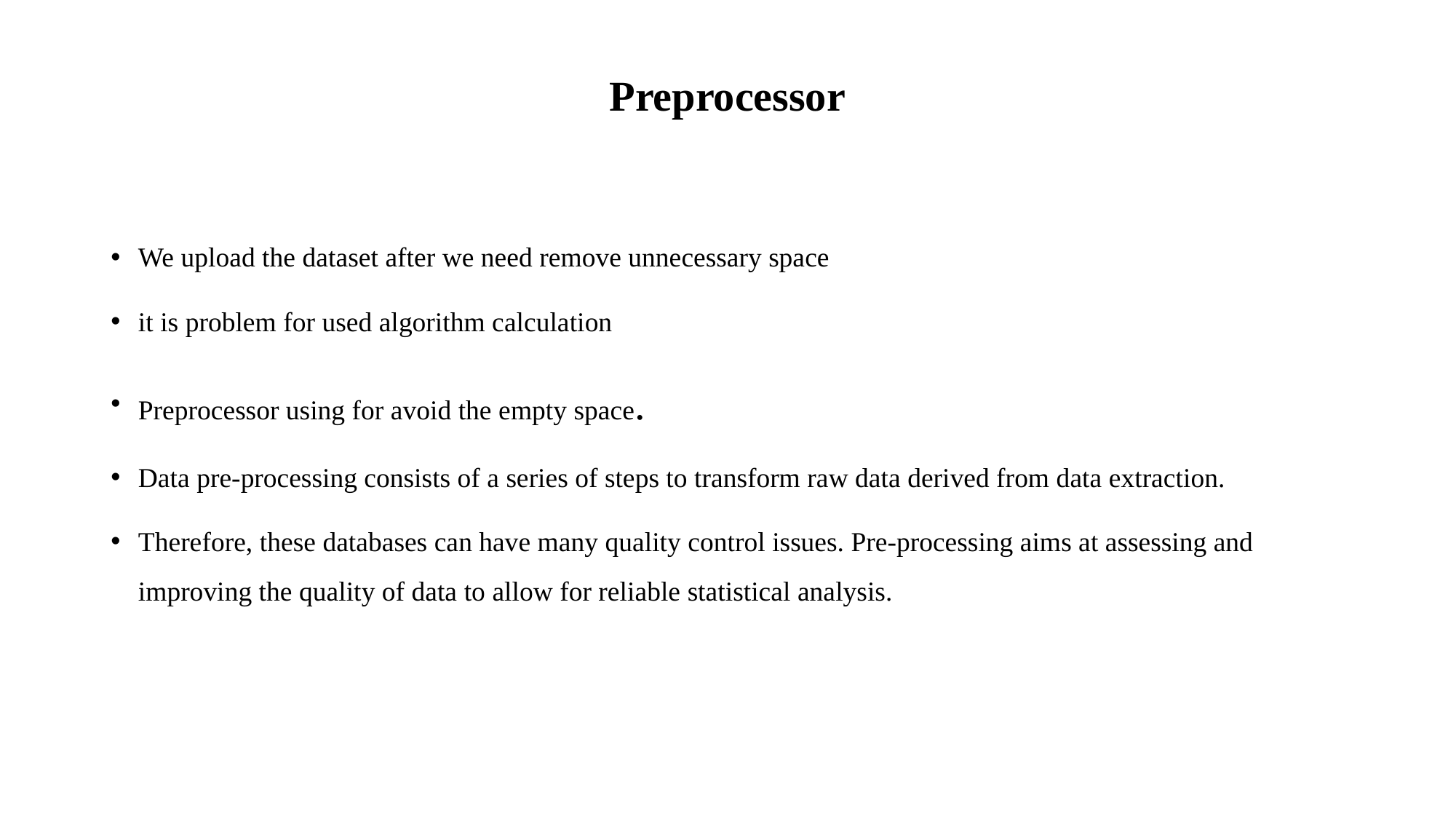

# Preprocessor
We upload the dataset after we need remove unnecessary space
it is problem for used algorithm calculation
Preprocessor using for avoid the empty space.
Data pre-processing consists of a series of steps to transform raw data derived from data extraction.
Therefore, these databases can have many quality control issues. Pre-processing aims at assessing and improving the quality of data to allow for reliable statistical analysis.